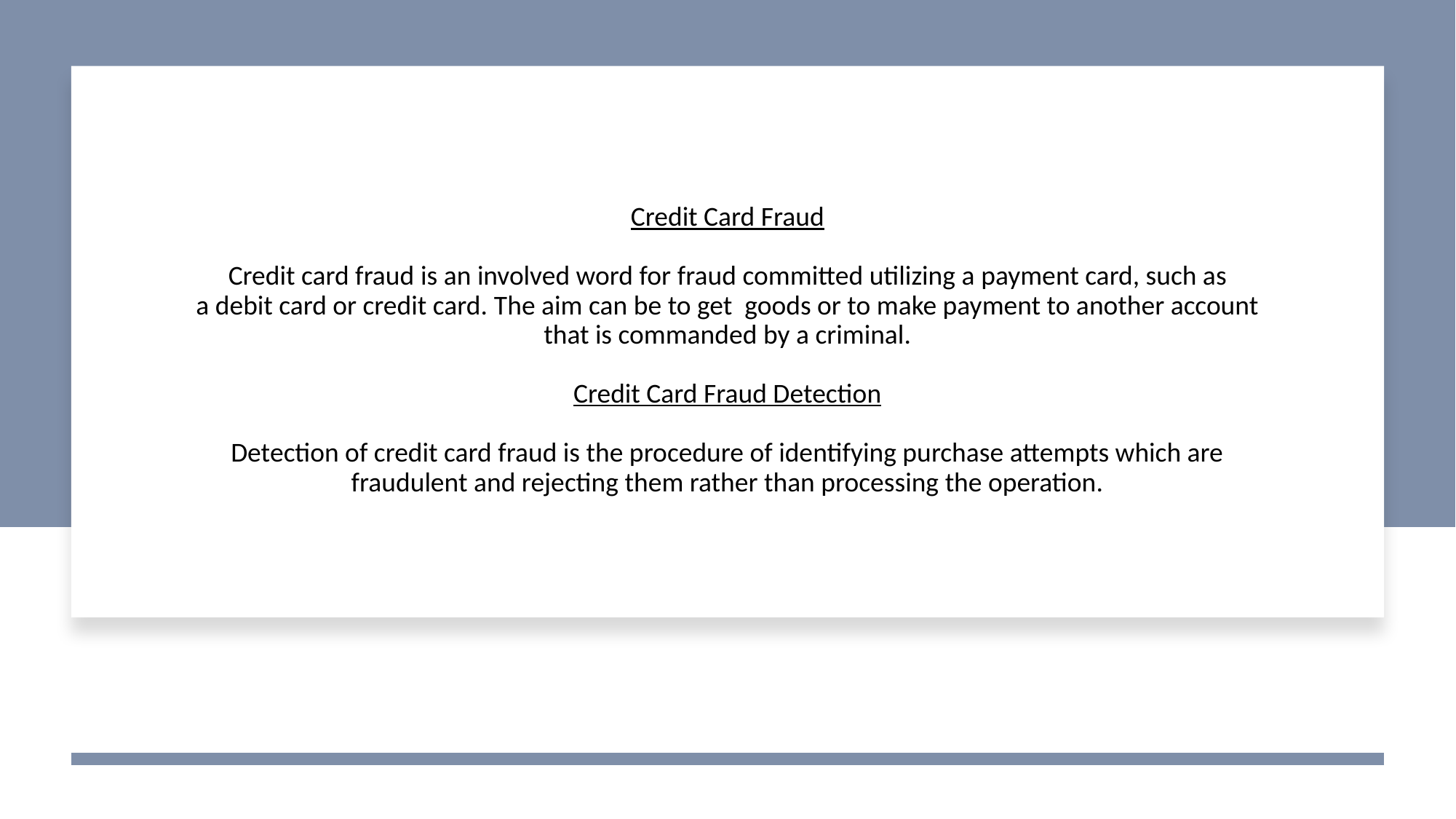

# Credit Card Fraud Credit card fraud is an involved word for fraud committed utilizing a payment card, such as a debit card or credit card. The aim can be to get  goods or to make payment to another account that is commanded by a criminal. Credit Card Fraud Detection Detection of credit card fraud is the procedure of identifying purchase attempts which are fraudulent and rejecting them rather than processing the operation.